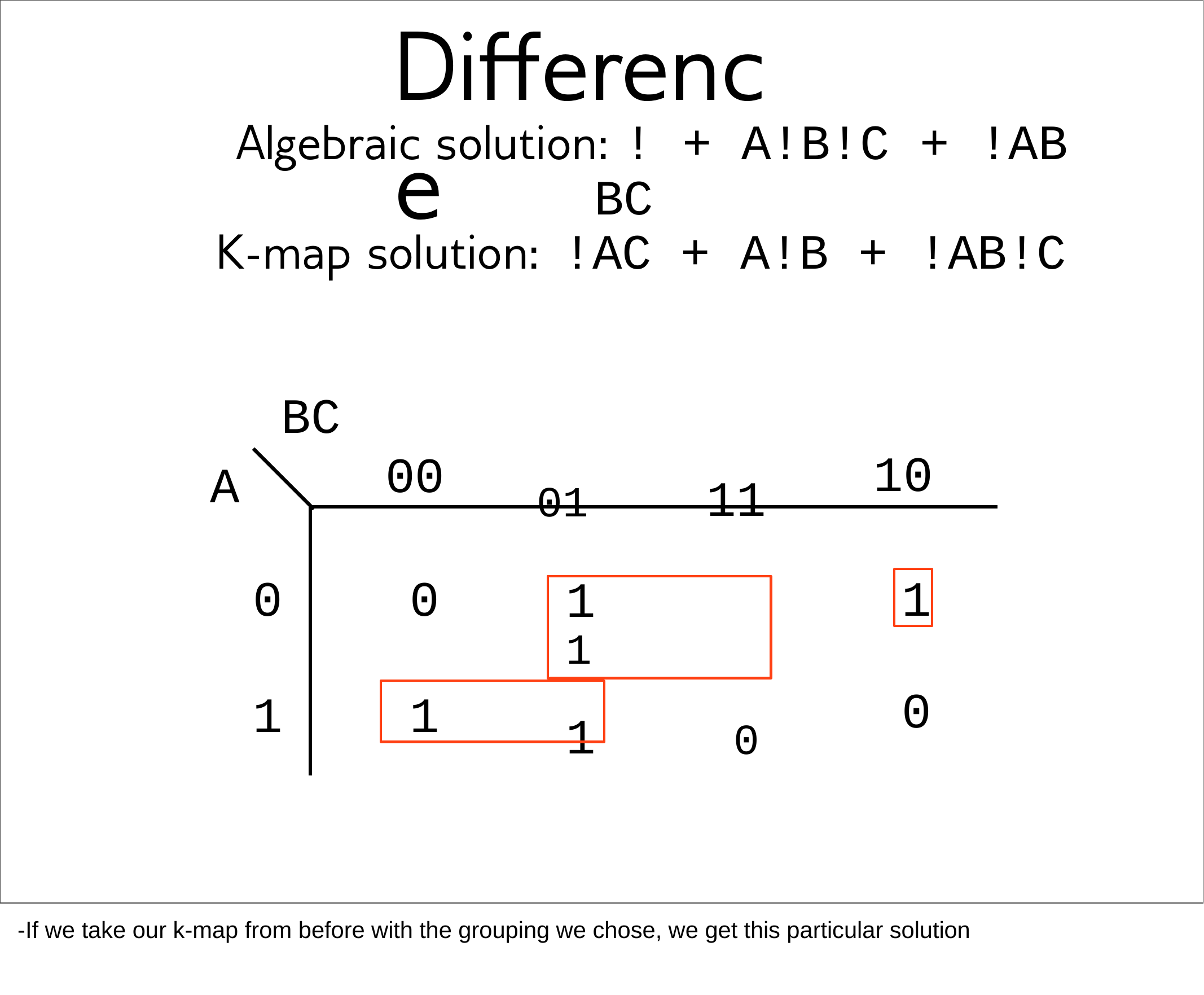

# Difference
| Algebraic solution: !BC | + | A!B!C | + !AB |
| --- | --- | --- | --- |
| K-map solution: !AC | + | A!B + | !AB!C |
BC
01	11
10
00

A

0
0
1
1	1
0
1	0

1
1
-If we take our k-map from before with the grouping we chose, we get this particular solution